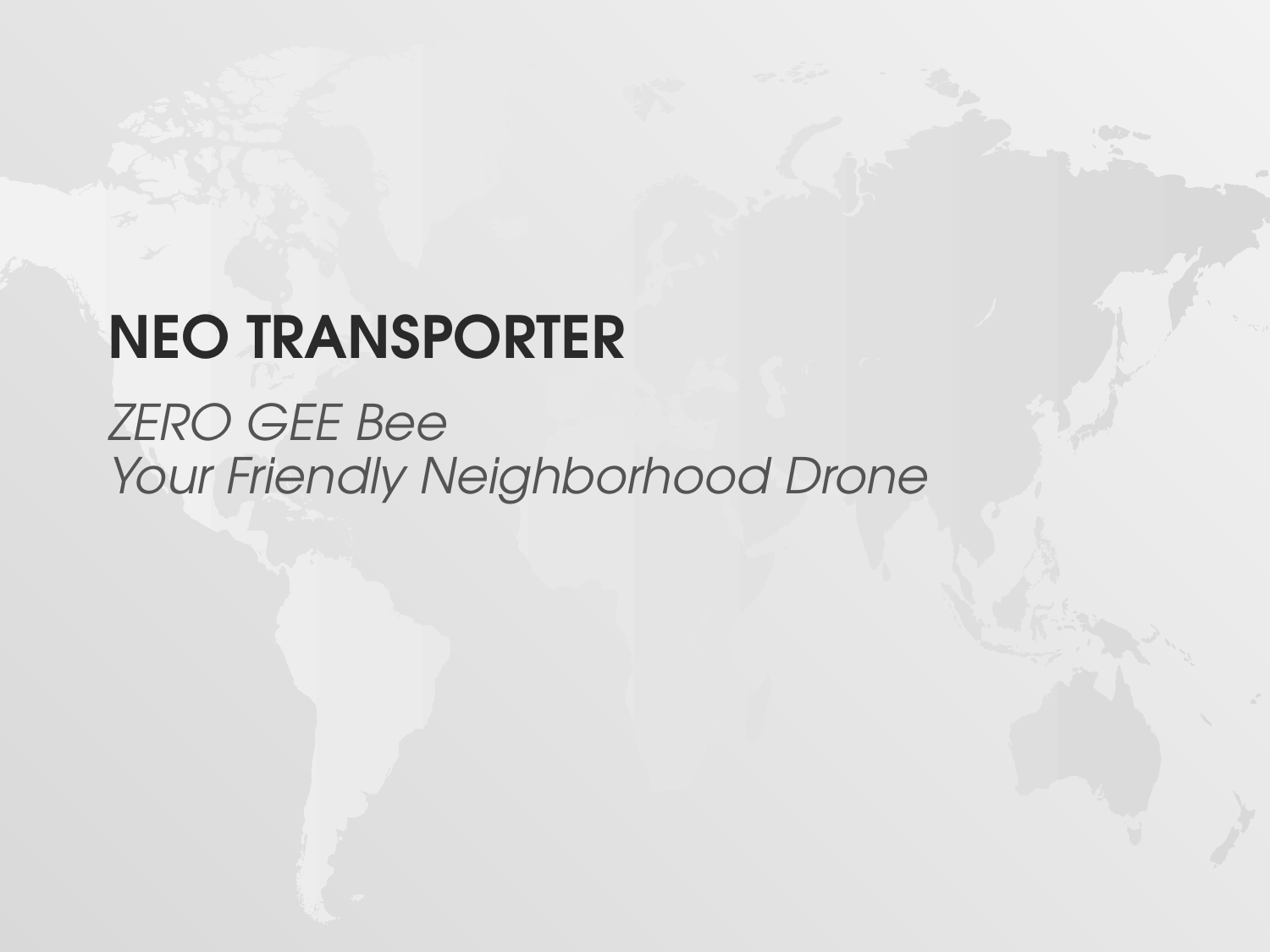

# NEO TRANSPORTER
ZERO GEE Bee
Your Friendly Neighborhood Drone